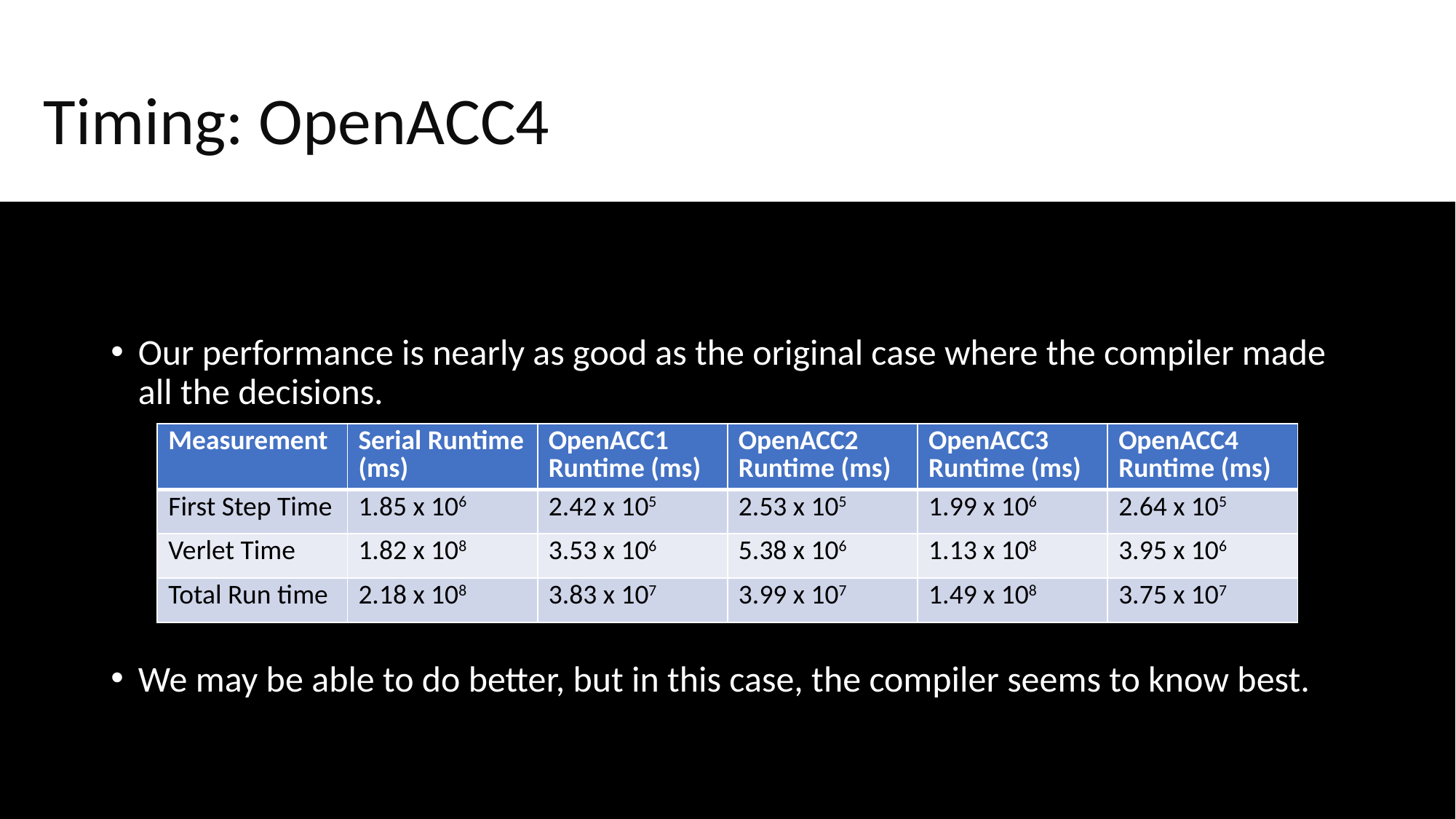

# Timing: OpenACC4

Our performance is nearly as good as the original case where the compiler made all the decisions.

We may be able to do better, but in this case, the compiler seems to know best.
| Measurement | Serial Runtime (ms) | OpenACC1 Runtime (ms) | OpenACC2 Runtime (ms) | OpenACC3 Runtime (ms) | OpenACC4 Runtime (ms) |
| --- | --- | --- | --- | --- | --- |
| First Step Time | 1.85 x 106 | 2.42 x 105 | 2.53 x 105 | 1.99 x 106 | 2.64 x 105 |
| Verlet Time | 1.82 x 108 | 3.53 x 106 | 5.38 x 106 | 1.13 x 108 | 3.95 x 106 |
| Total Run time | 2.18 x 108 | 3.83 x 107 | 3.99 x 107 | 1.49 x 108 | 3.75 x 107 |